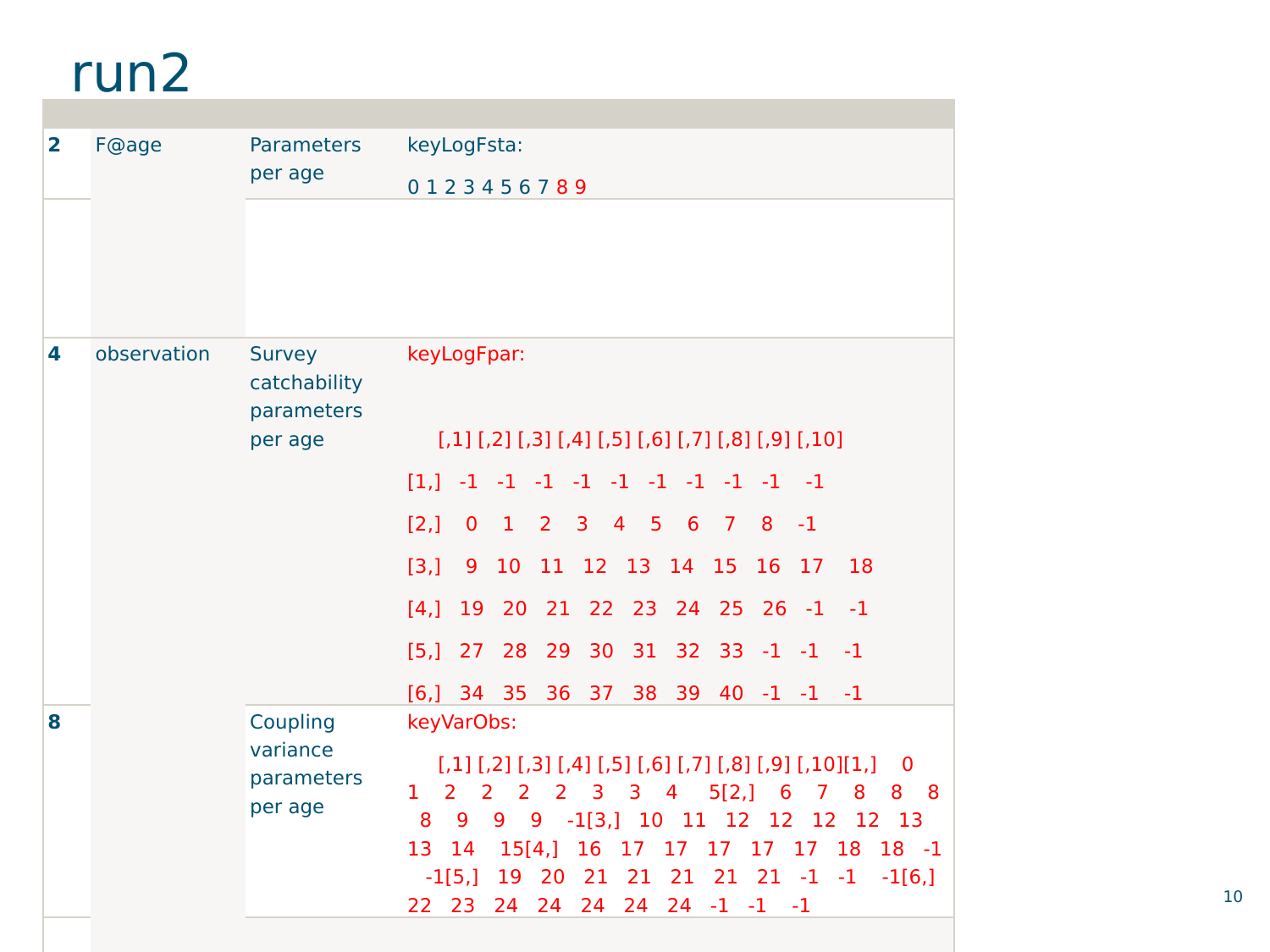

# run2
|  |  |  |  |
| --- | --- | --- | --- |
| 2 | F@age | Parameters per age | keyLogFsta: 0 1 2 3 4 5 6 7 8 9 |
|  |  |  |  |
| 4 | observation | Survey catchability parameters per age | keyLogFpar:   [,1] [,2] [,3] [,4] [,5] [,6] [,7] [,8] [,9] [,10] [1,] -1 -1 -1 -1 -1 -1 -1 -1 -1 -1 [2,] 0 1 2 3 4 5 6 7 8 -1 [3,] 9 10 11 12 13 14 15 16 17 18 [4,] 19 20 21 22 23 24 25 26 -1 -1 [5,] 27 28 29 30 31 32 33 -1 -1 -1 [6,] 34 35 36 37 38 39 40 -1 -1 -1 |
| 8 |  | Coupling variance parameters per age | keyVarObs: [,1] [,2] [,3] [,4] [,5] [,6] [,7] [,8] [,9] [,10][1,] 0 1 2 2 2 2 3 3 4 5[2,] 6 7 8 8 8 8 9 9 9 -1[3,] 10 11 12 12 12 12 13 13 14 15[4,] 16 17 17 17 17 17 18 18 -1 -1[5,] 19 20 21 21 21 21 21 -1 -1 -1[6,] 22 23 24 24 24 24 24 -1 -1 -1 |
|  |  |  |  |
| 10 |  |  |  |

10